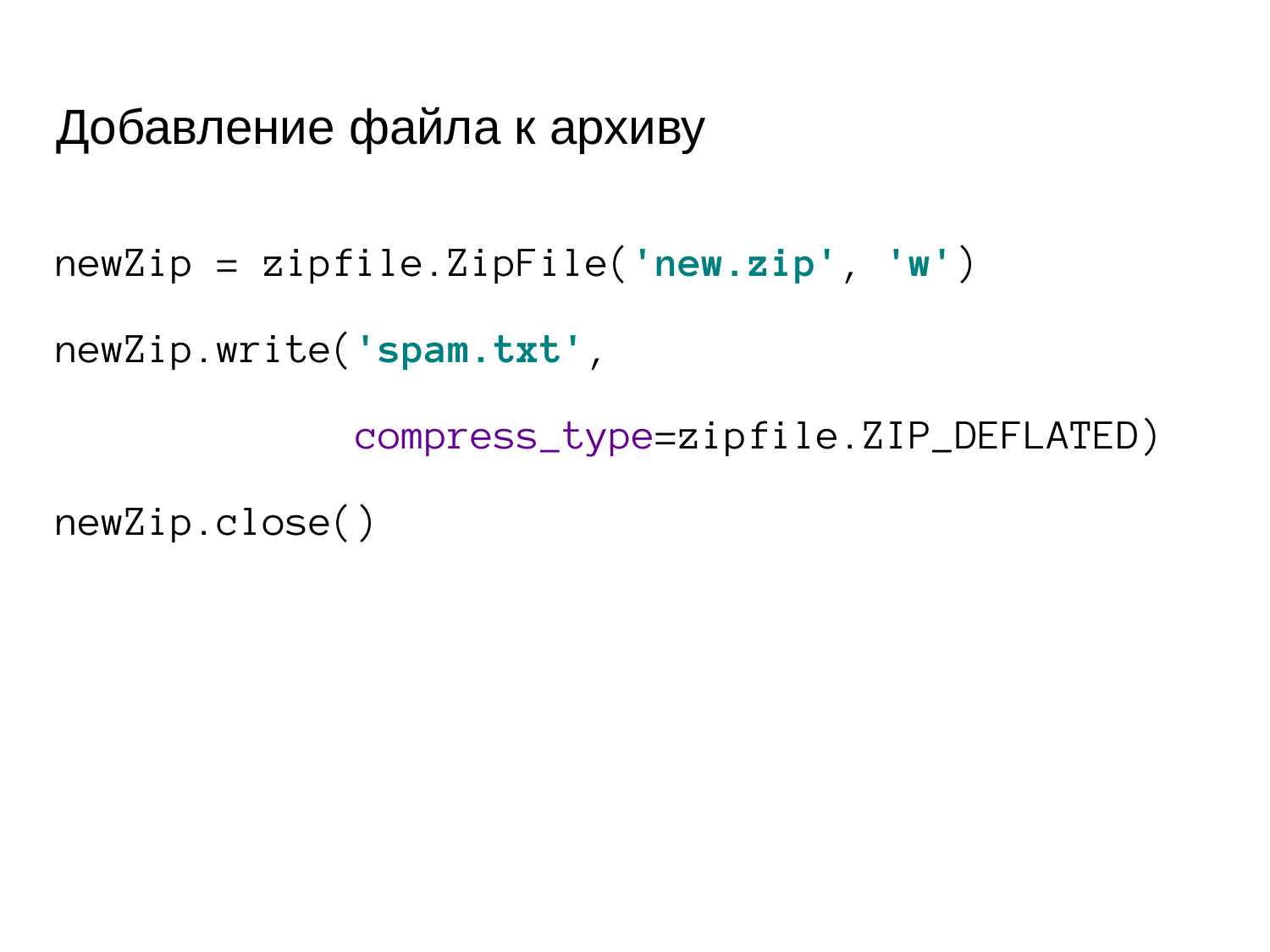

# Добавление файла к архиву
newZip = zipfile.ZipFile('new.zip', 'w')
newZip.write('spam.txt',
             compress_type=zipfile.ZIP_DEFLATED)
newZip.close()